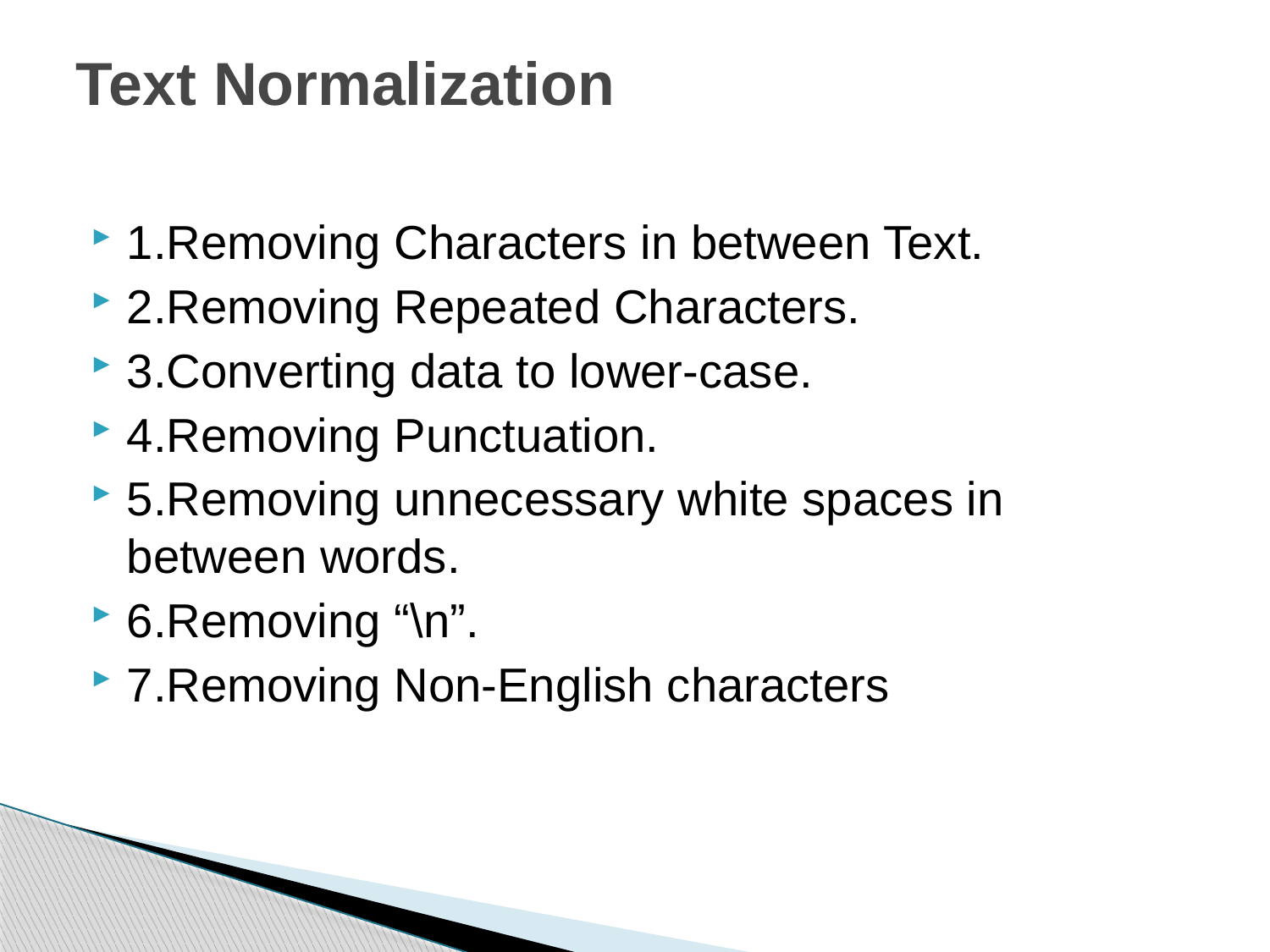

# Text Normalization
1.Removing Characters in between Text.
2.Removing Repeated Characters.
3.Converting data to lower-case.
4.Removing Punctuation.
5.Removing unnecessary white spaces in between words.
6.Removing “\n”.
7.Removing Non-English characters